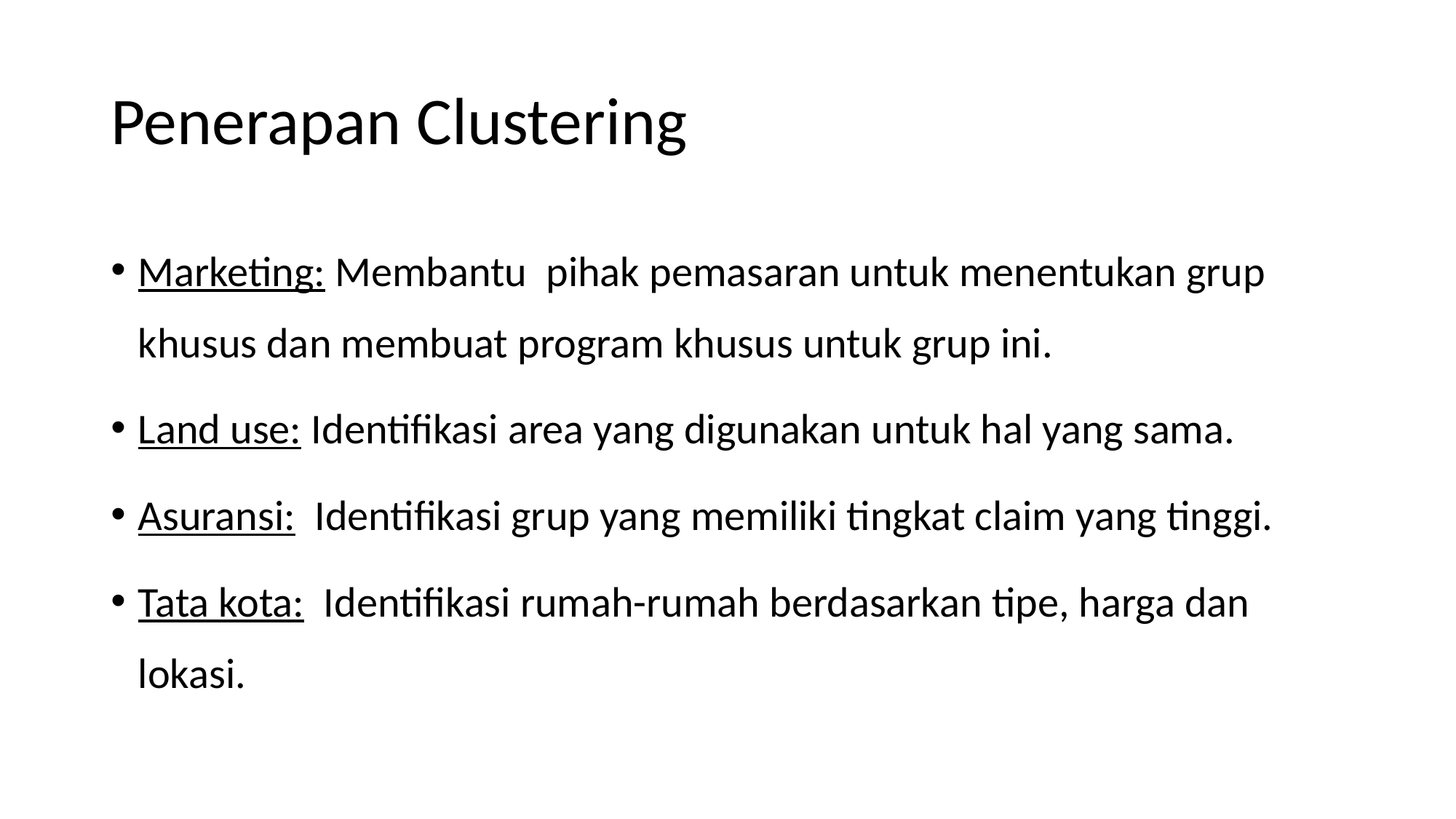

# Penerapan Clustering
Marketing: Membantu  pihak pemasaran untuk menentukan grup khusus dan membuat program khusus untuk grup ini.
Land use: Identifikasi area yang digunakan untuk hal yang sama.
Asuransi:  Identifikasi grup yang memiliki tingkat claim yang tinggi.
Tata kota:  Identifikasi rumah-rumah berdasarkan tipe, harga dan lokasi.